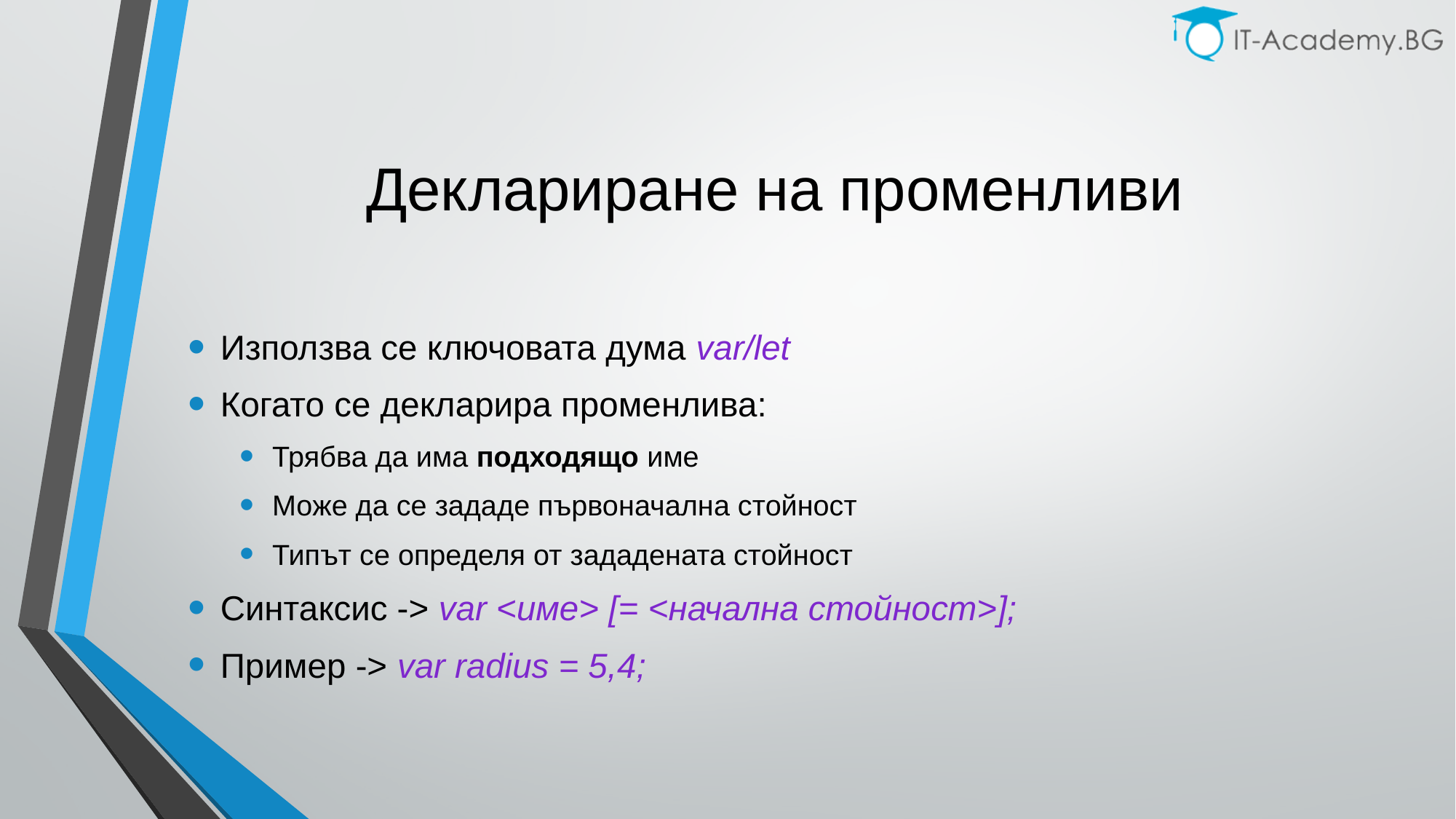

# Деклариране на променливи
Използва се ключовата дума var/let
Когато се декларира променлива:
Трябва да има подходящо име
Може да се зададе първоначална стойност
Типът се определя от зададената стойност
Синтаксис -> var <име> [= <начална стойност>];
Пример -> var radius = 5,4;